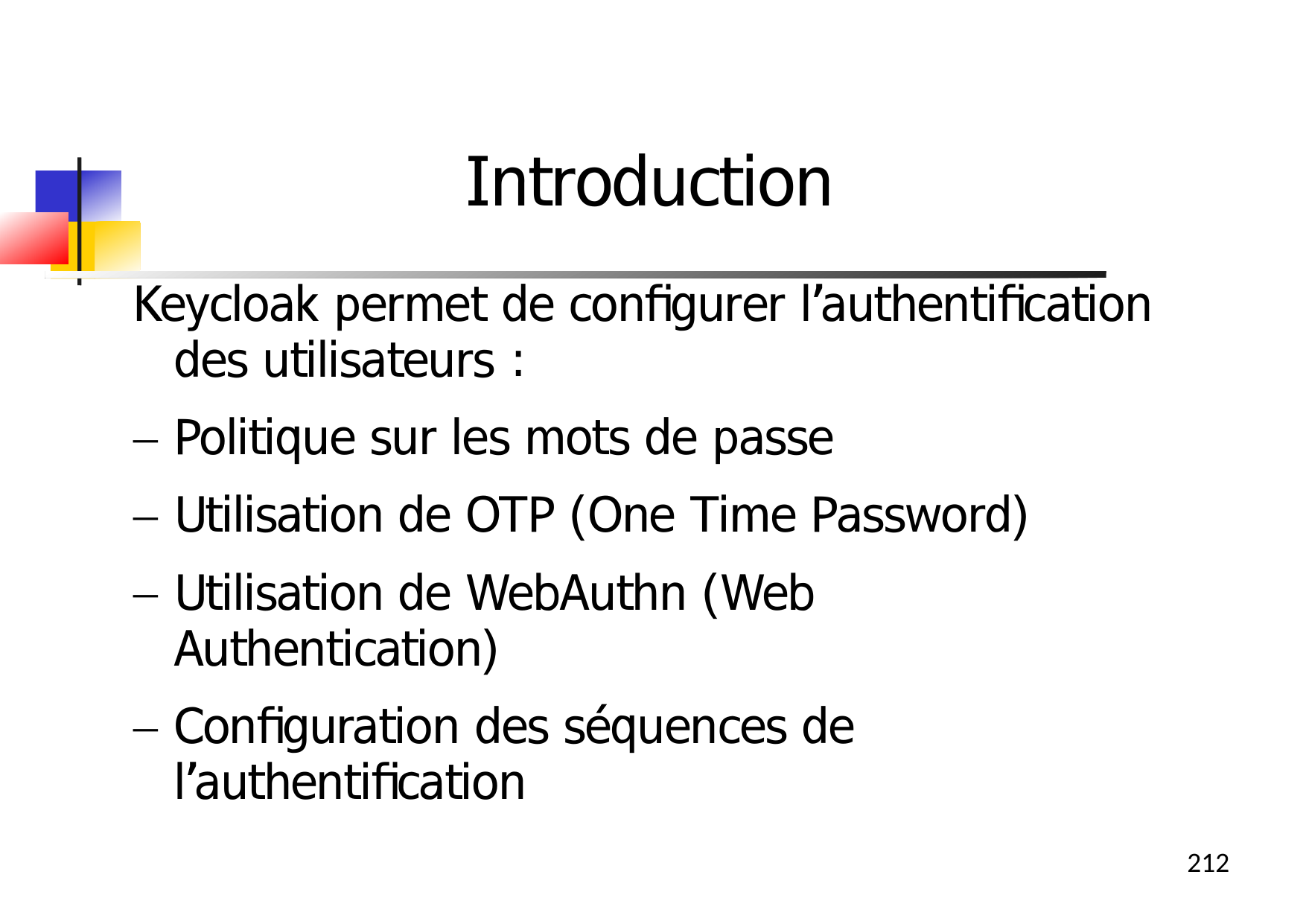

Introduction
Keycloak permet de configurer l’authentification des utilisateurs :
Politique sur les mots de passe
Utilisation de OTP (One Time Password)
Utilisation de WebAuthn (Web  Authentication)
Configuration des séquences de l’authentification